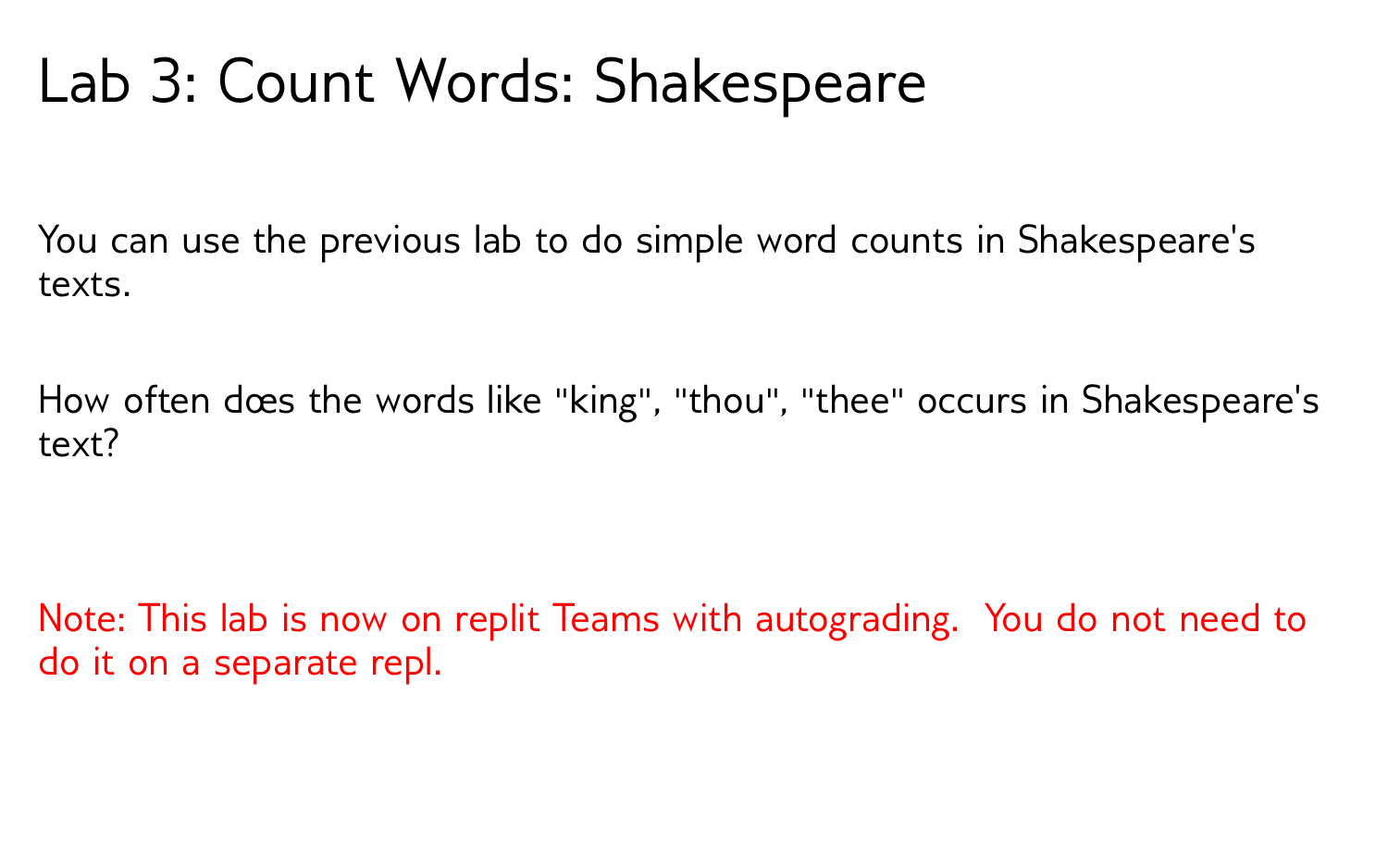

# Lab 3: Count Words: Shakespeare

You can use the previous lab to do simple word counts in Shakespeare's texts.

How often does the words like "king", "thou", "thee" occurs in Shakespeare's text?

Note: This lab is now on replit Teams with autograding.  You do not need to do it on a separate repl.